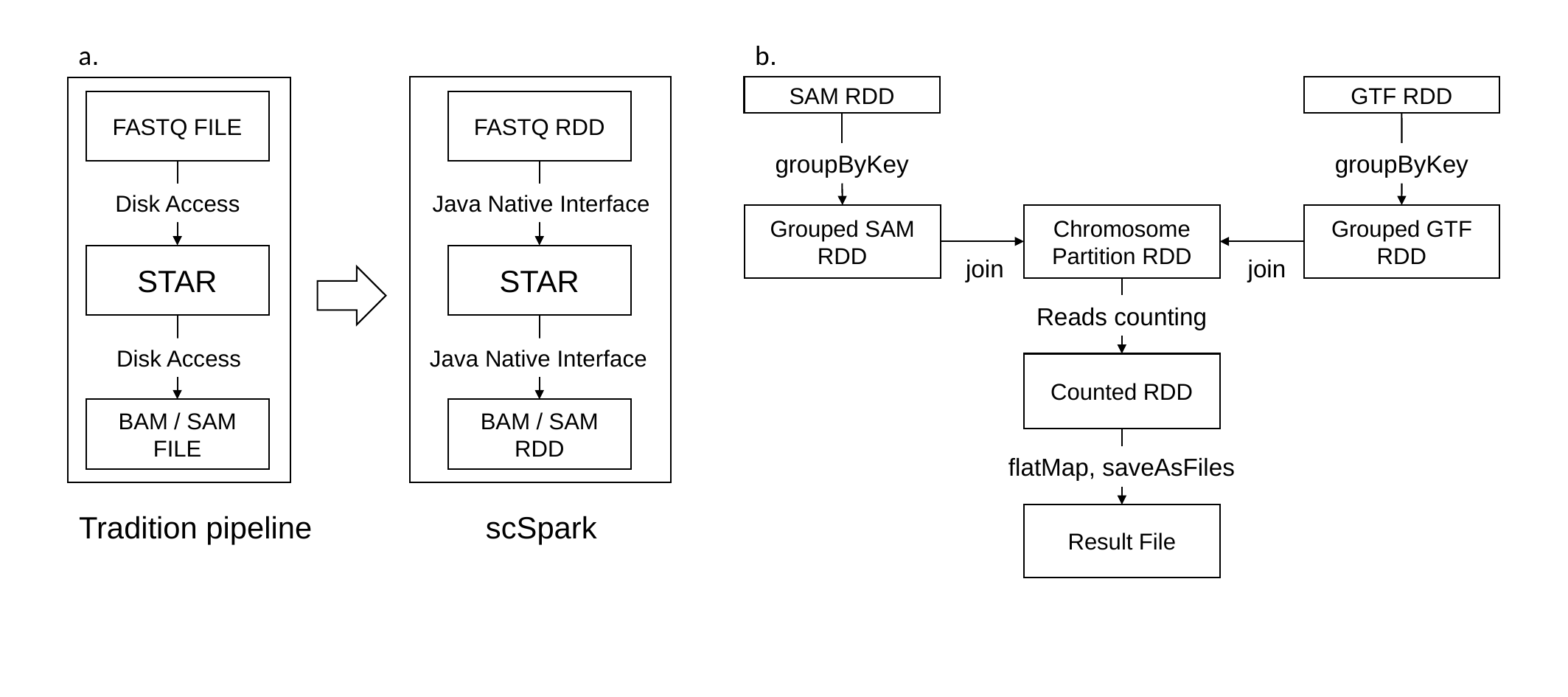

a.
b.

SAM RDD
GTF RDD

FASTQ FILE
FASTQ RDD
groupByKey
groupByKey
Java Native Interface
Disk Access
Grouped SAM RDD
Chromosome Partition RDD
Grouped GTF RDD
STAR
STAR
join
join

Reads counting
Java Native Interface
Disk Access
Counted RDD
BAM / SAM FILE
BAM / SAM RDD
flatMap, saveAsFiles
Tradition pipeline
scSpark
Result File